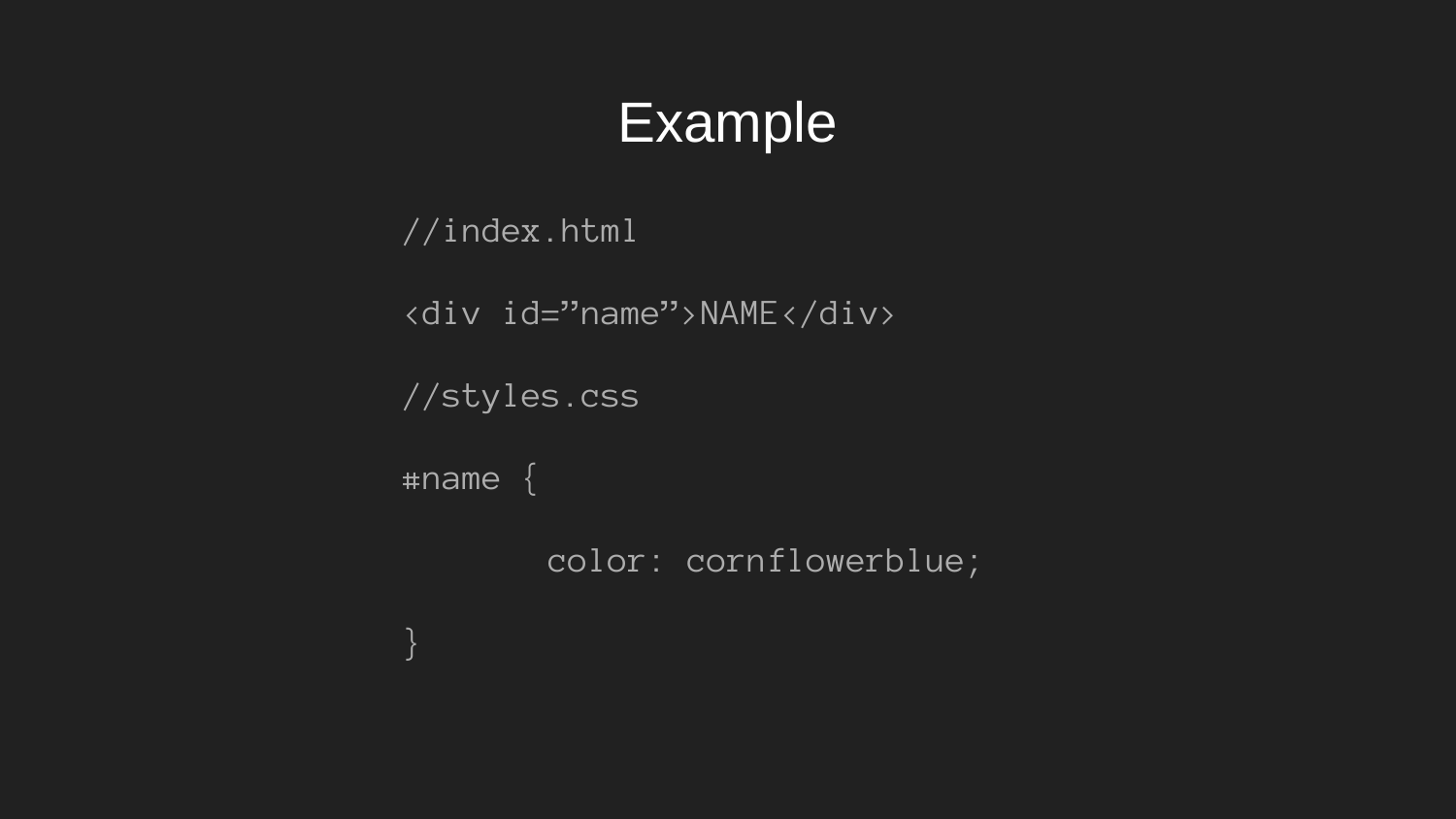

# Example
//index.html
<div id=”name”>NAME</div>
//styles.css
#name {
	color: cornflowerblue;
}